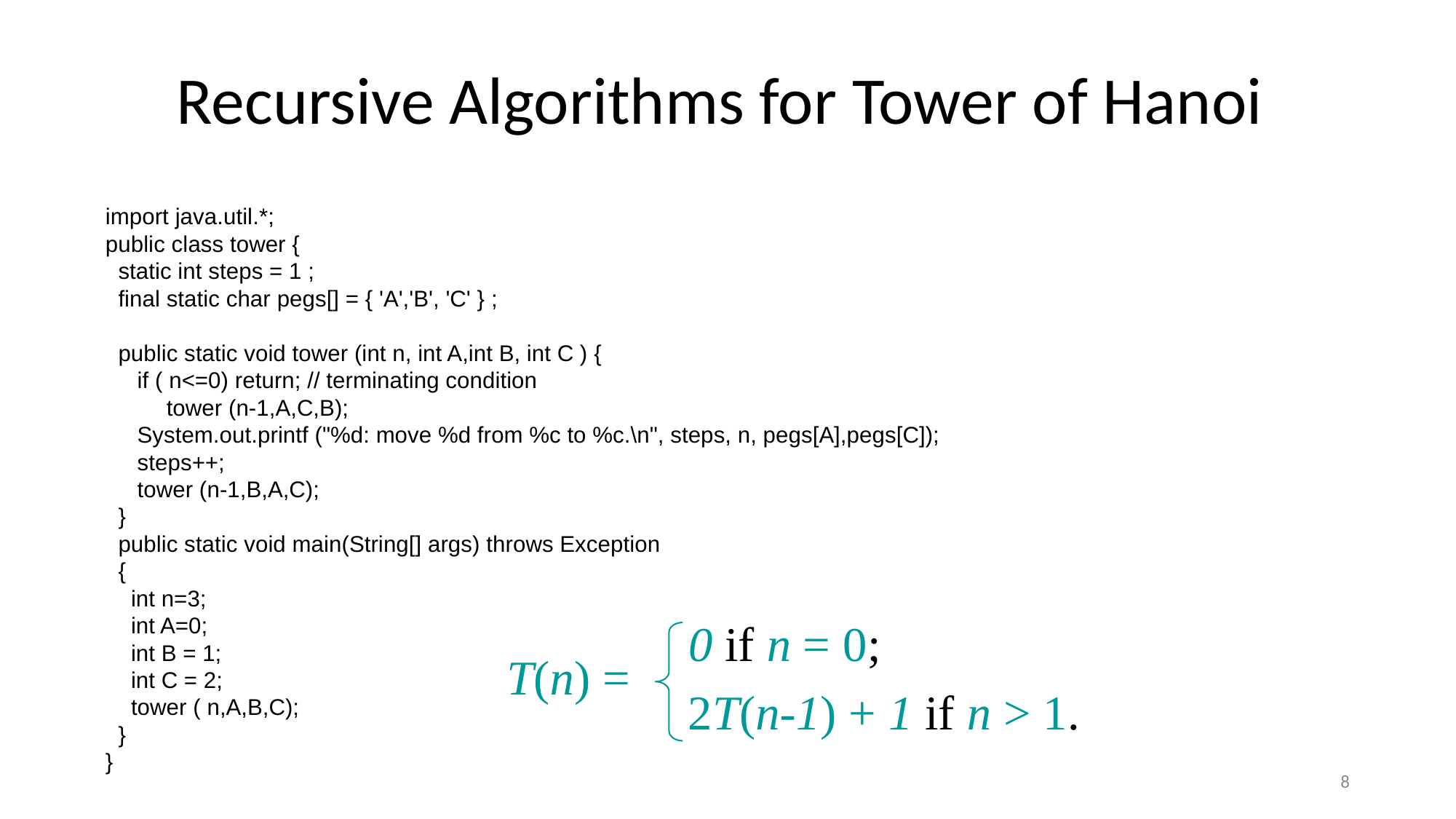

# Recursive Algorithms for Tower of Hanoi
import java.util.*;
public class tower {
  static int steps = 1 ;
  final static char pegs[] = { 'A','B', 'C' } ;

  public static void tower (int n, int A,int B, int C ) {
     if ( n<=0) return; // terminating condition
 tower (n-1,A,C,B);
     System.out.printf ("%d: move %d from %c to %c.\n", steps, n, pegs[A],pegs[C]);
     steps++;
     tower (n-1,B,A,C);
  }
  public static void main(String[] args) throws Exception
  {
    int n=3;
    int A=0;
    int B = 1;
    int C = 2;
    tower ( n,A,B,C);
  }
}
0 if n = 0;
2T(n-1) + 1 if n > 1.

T(n) =
8